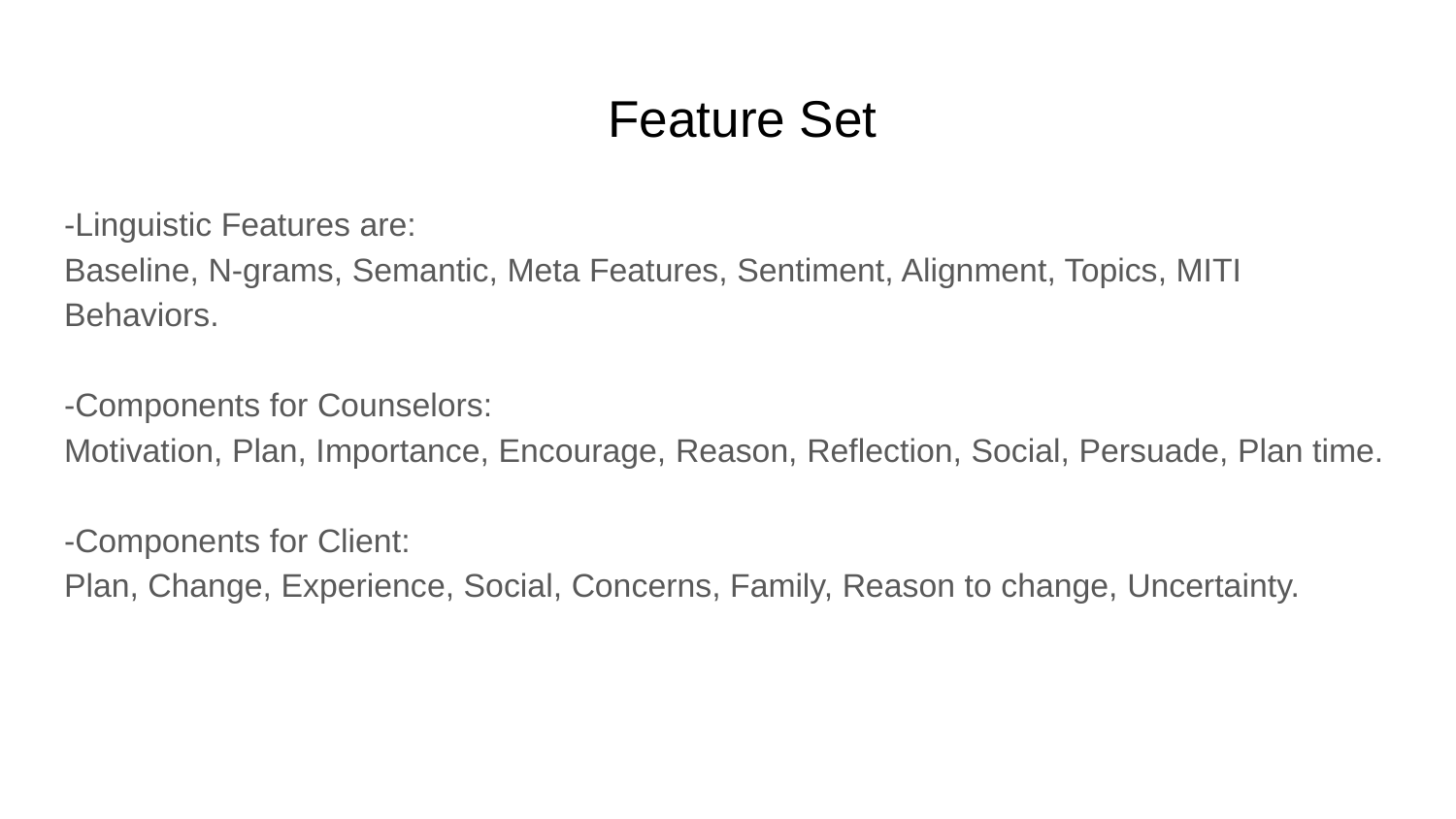

# Feature Set
-Linguistic Features are:
Baseline, N-grams, Semantic, Meta Features, Sentiment, Alignment, Topics, MITI Behaviors.
-Components for Counselors:
Motivation, Plan, Importance, Encourage, Reason, Reflection, Social, Persuade, Plan time.
-Components for Client:
Plan, Change, Experience, Social, Concerns, Family, Reason to change, Uncertainty.